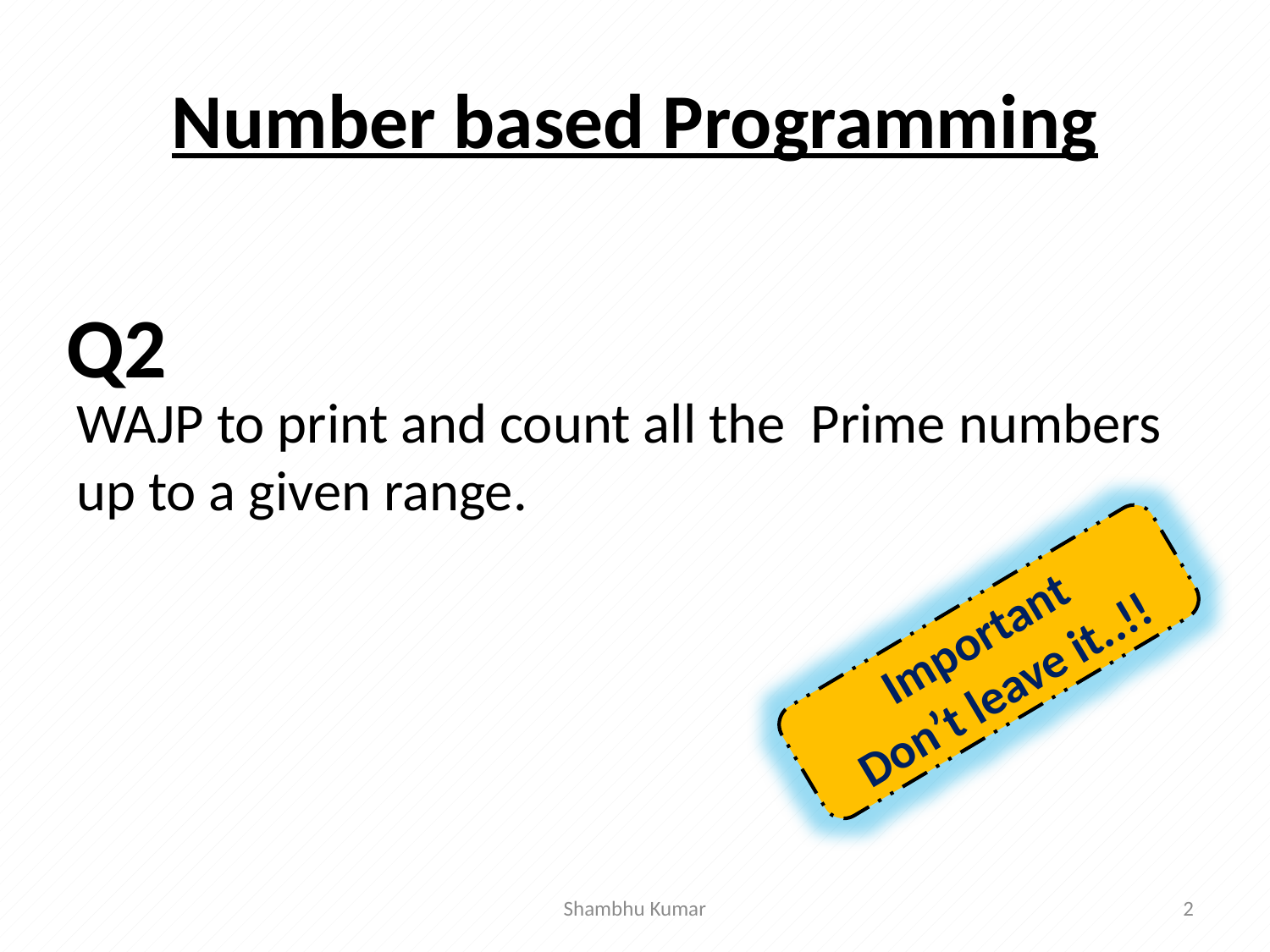

# Number based Programming

WAJP to print and count all the  Prime numbers up to a given range.

Q2
Important
Don’t leave it..!!
Shambhu Kumar
2